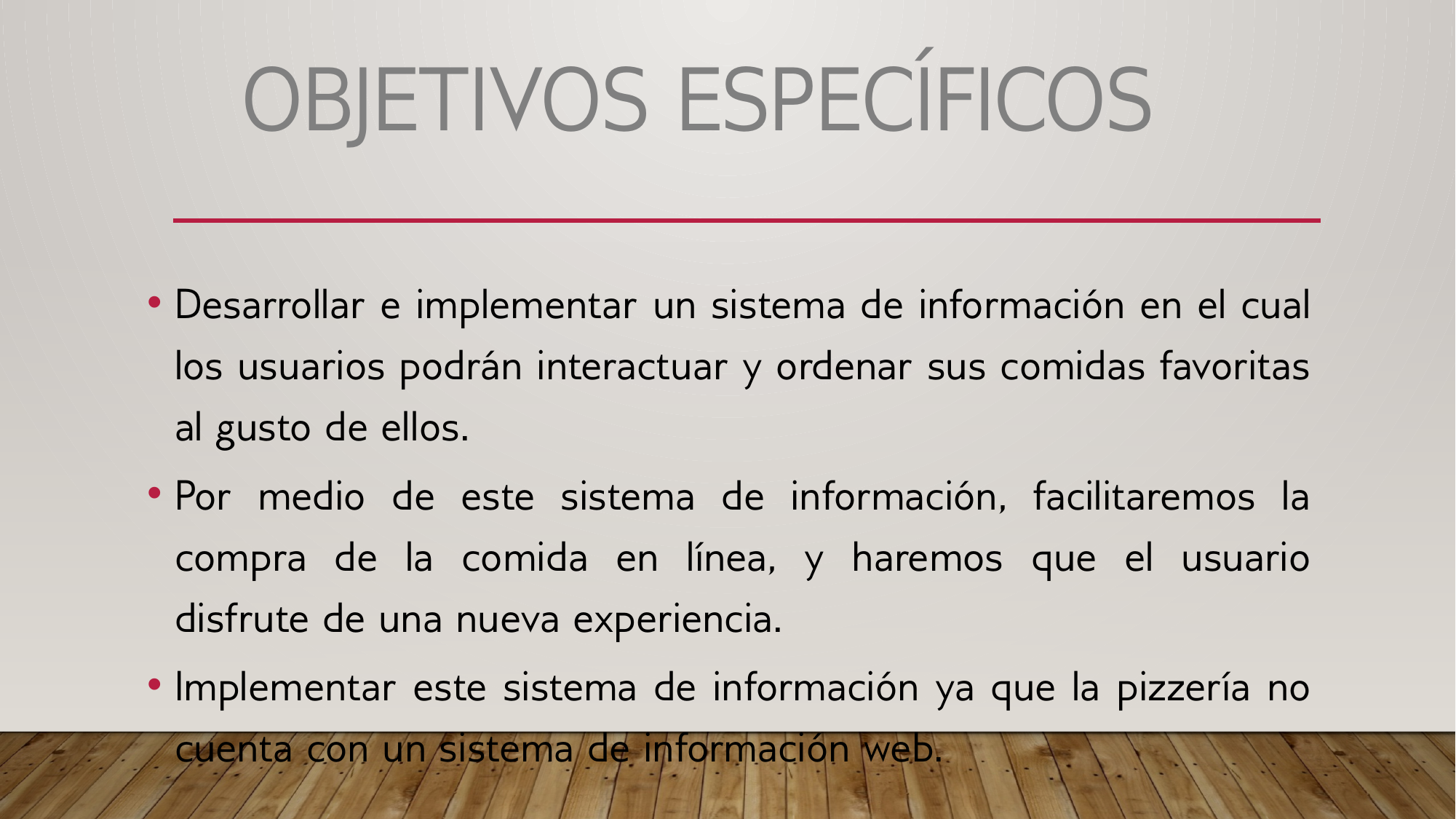

# OBJETIVOS ESPECÍFICOS
Desarrollar e implementar un sistema de información en el cual los usuarios podrán interactuar y ordenar sus comidas favoritas al gusto de ellos.
Por medio de este sistema de información, facilitaremos la compra de la comida en línea, y haremos que el usuario disfrute de una nueva experiencia.
Implementar este sistema de información ya que la pizzería no cuenta con un sistema de información web.